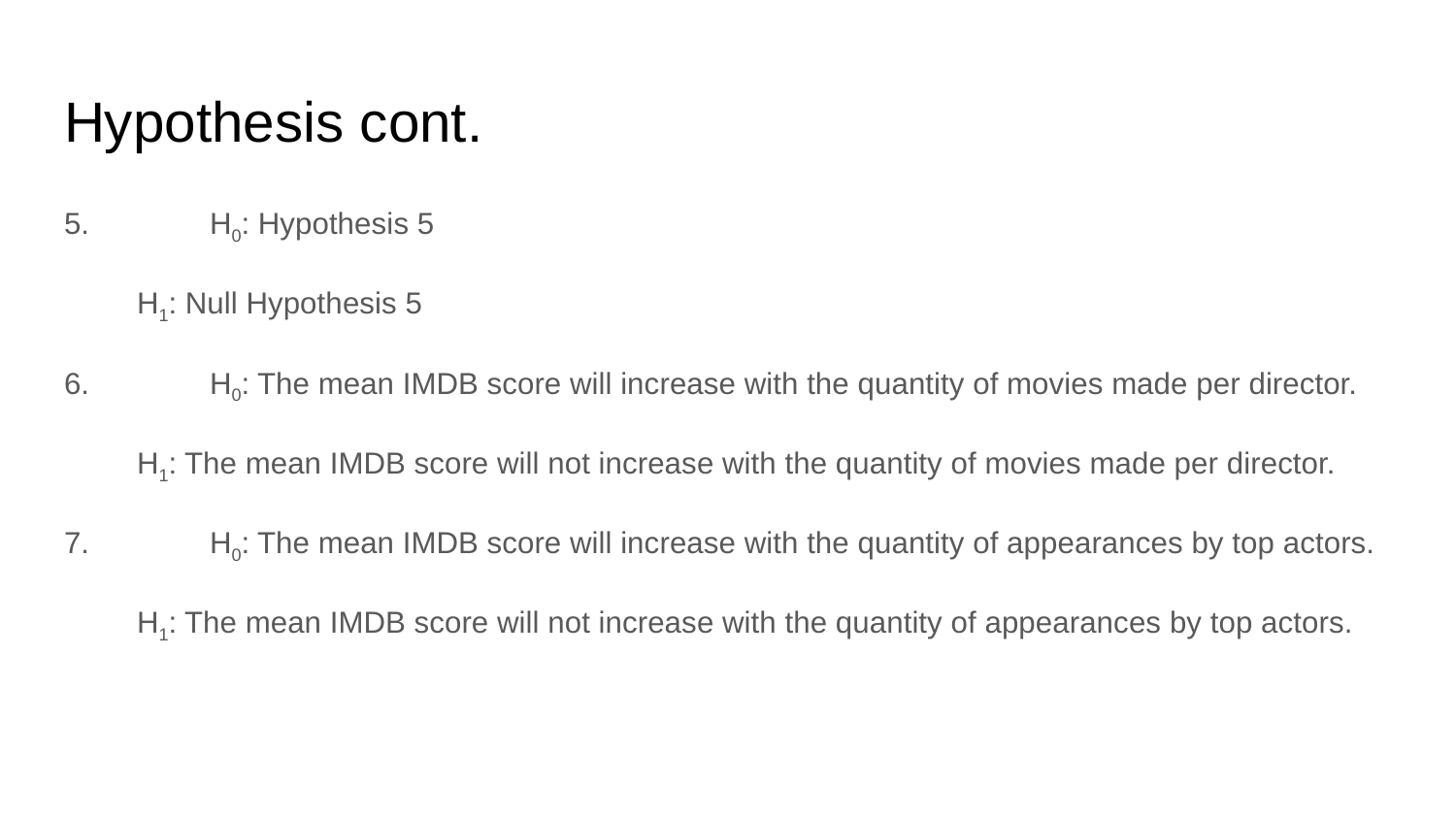

# Hypothesis cont.
5.	H0: Hypothesis 5
H1: Null Hypothesis 5
6.	H0: The mean IMDB score will increase with the quantity of movies made per director.
H1: The mean IMDB score will not increase with the quantity of movies made per director.
7. 	H0: The mean IMDB score will increase with the quantity of appearances by top actors.
H1: The mean IMDB score will not increase with the quantity of appearances by top actors.